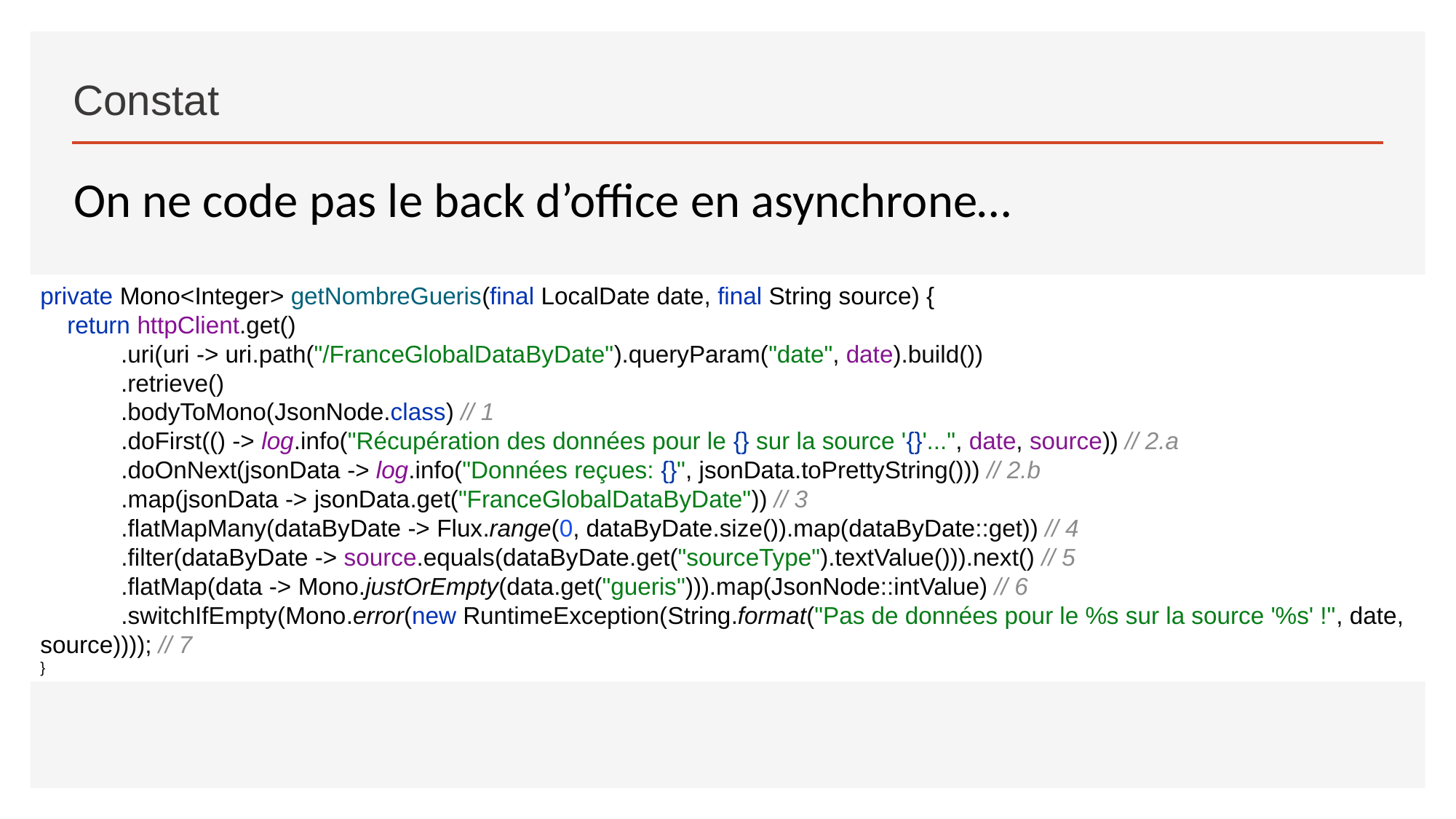

# Constat
On ne code pas le back d’office en asynchrone…
private Mono<Integer> getNombreGueris(final LocalDate date, final String source) {
    return httpClient.get()
            .uri(uri -> uri.path("/FranceGlobalDataByDate").queryParam("date", date).build())
            .retrieve()
            .bodyToMono(JsonNode.class) // 1
            .doFirst(() -> log.info("Récupération des données pour le {} sur la source '{}'...", date, source)) // 2.a
            .doOnNext(jsonData -> log.info("Données reçues: {}", jsonData.toPrettyString())) // 2.b
            .map(jsonData -> jsonData.get("FranceGlobalDataByDate")) // 3
            .flatMapMany(dataByDate -> Flux.range(0, dataByDate.size()).map(dataByDate::get)) // 4
            .filter(dataByDate -> source.equals(dataByDate.get("sourceType").textValue())).next() // 5
            .flatMap(data -> Mono.justOrEmpty(data.get("gueris"))).map(JsonNode::intValue) // 6
            .switchIfEmpty(Mono.error(new RuntimeException(String.format("Pas de données pour le %s sur la source '%s' !", date, source)))); // 7
}